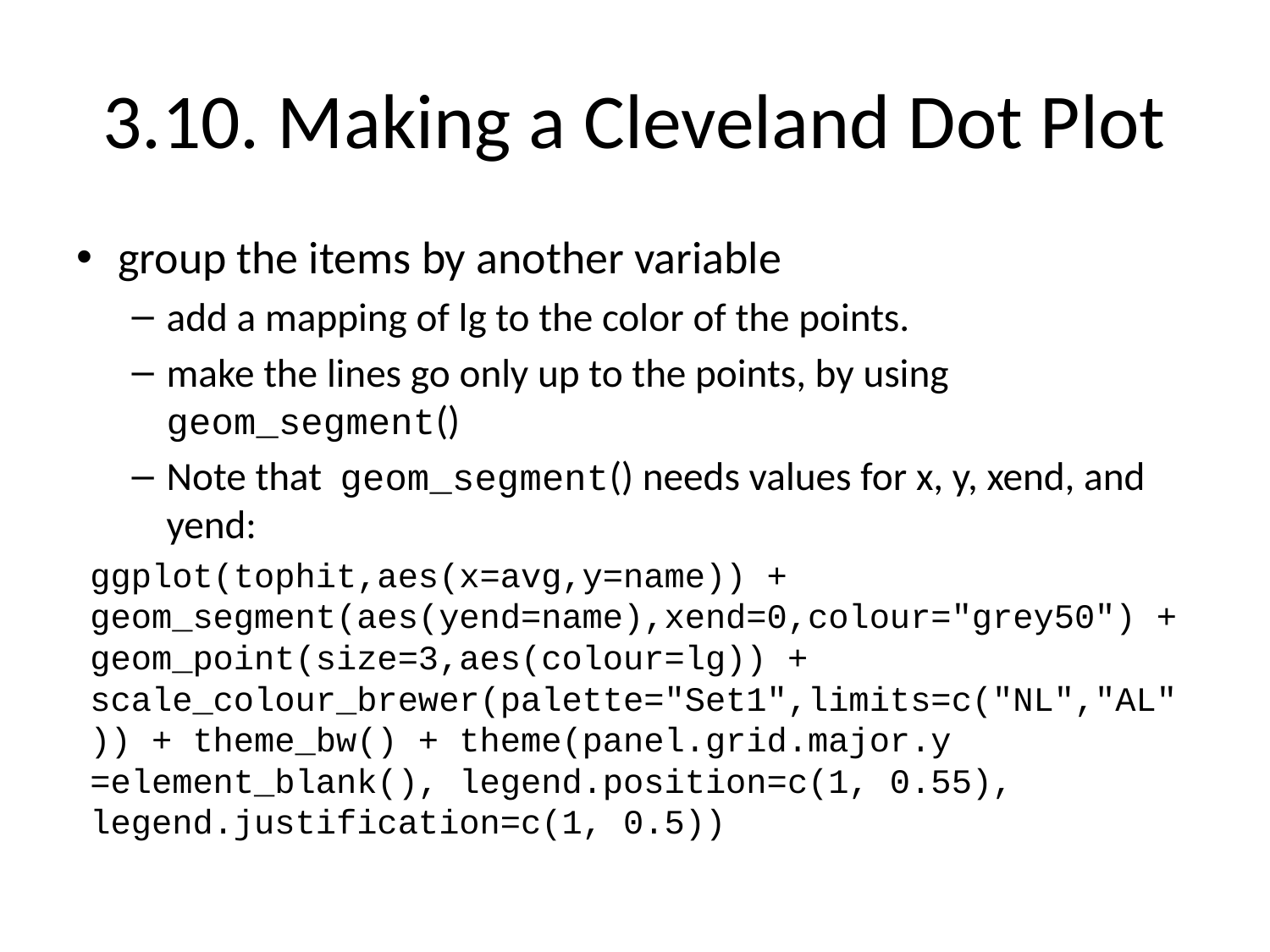

# 3.10. Making a Cleveland Dot Plot
group the items by another variable
add a mapping of lg to the color of the points.
make the lines go only up to the points, by using  geom_segment()
Note that  geom_segment() needs values for x, y, xend, and yend:
ggplot(tophit,aes(x=avg,y=name)) + geom_segment(aes(yend=name),xend=0,colour="grey50") + geom_point(size=3,aes(colour=lg)) + scale_colour_brewer(palette="Set1",limits=c("NL","AL")) + theme_bw() + theme(panel.grid.major.y =element_blank(), legend.position=c(1, 0.55),  legend.justification=c(1, 0.5))